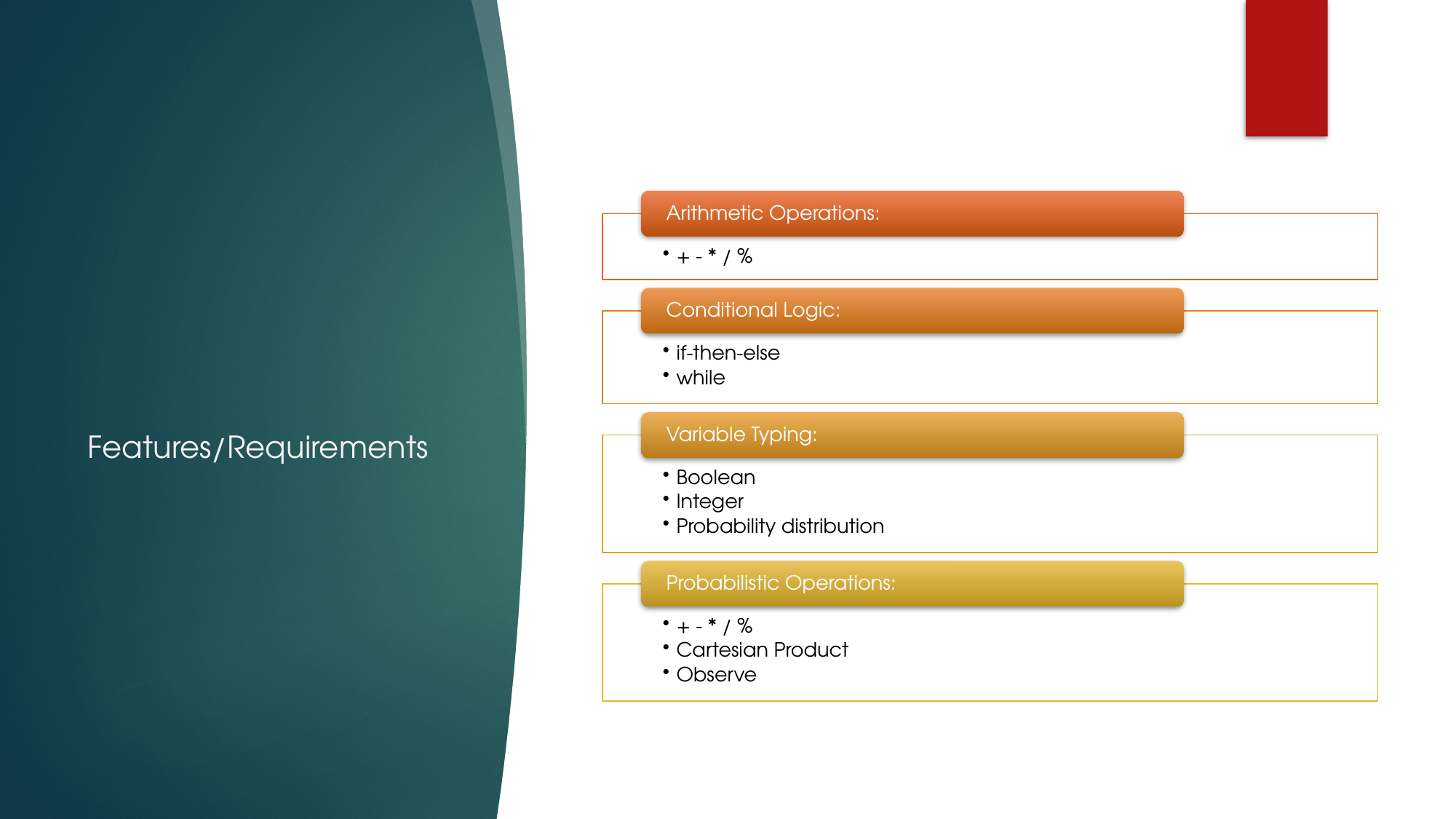

# Features/Requirements
+ - * / %
Arithmetic Operations:
if-then-else
while
Conditional Logic:
Boolean
Integer
Probability distribution
Variable Typing:
+ - * / %
Cartesian Product
Observe
Probabilistic Operations: